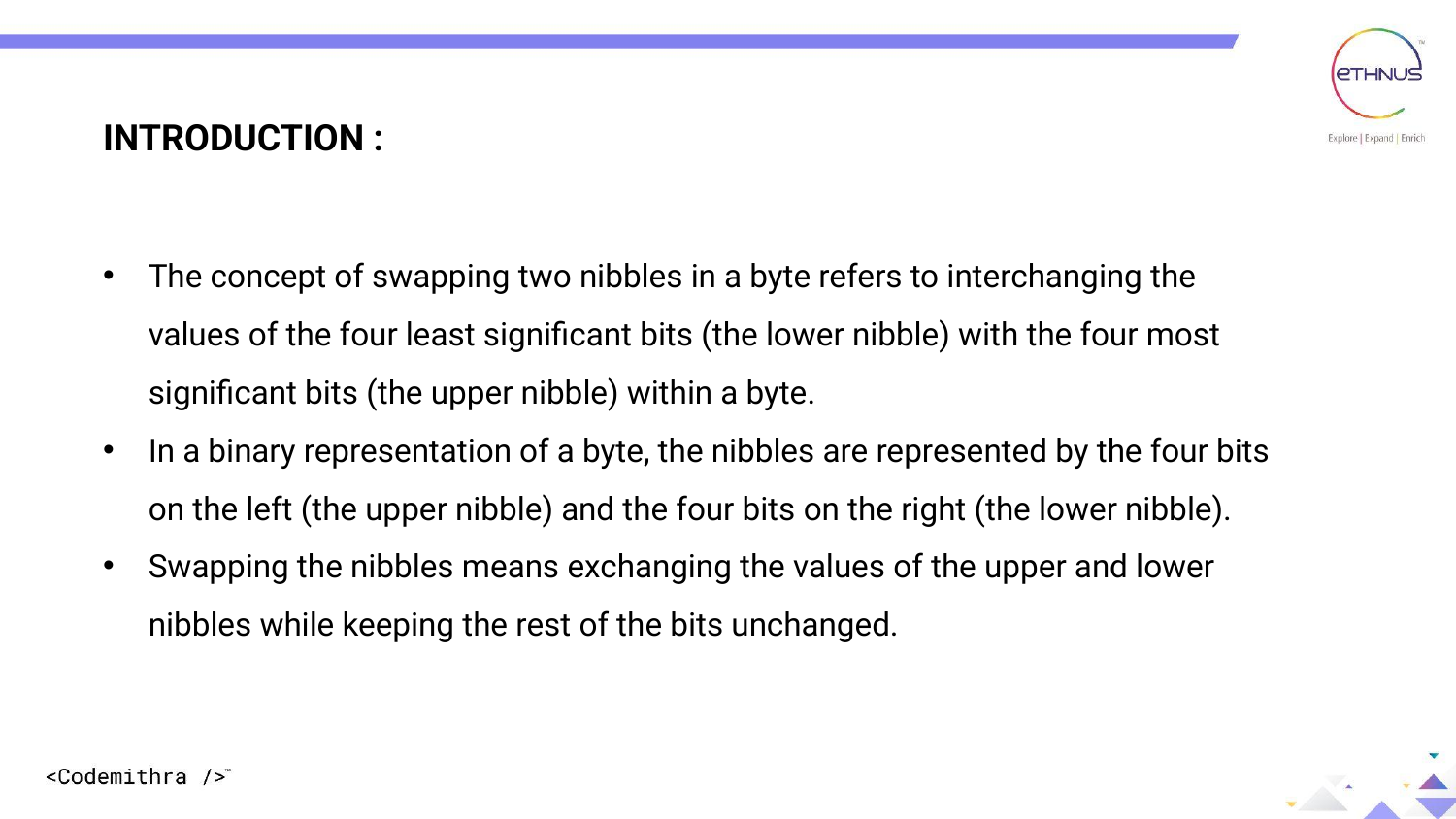

INTRODUCTION :

The concept of swapping two nibbles in a byte refers to interchanging the values of the four least significant bits (the lower nibble) with the four most significant bits (the upper nibble) within a byte.
In a binary representation of a byte, the nibbles are represented by the four bits on the left (the upper nibble) and the four bits on the right (the lower nibble).
Swapping the nibbles means exchanging the values of the upper and lower nibbles while keeping the rest of the bits unchanged.